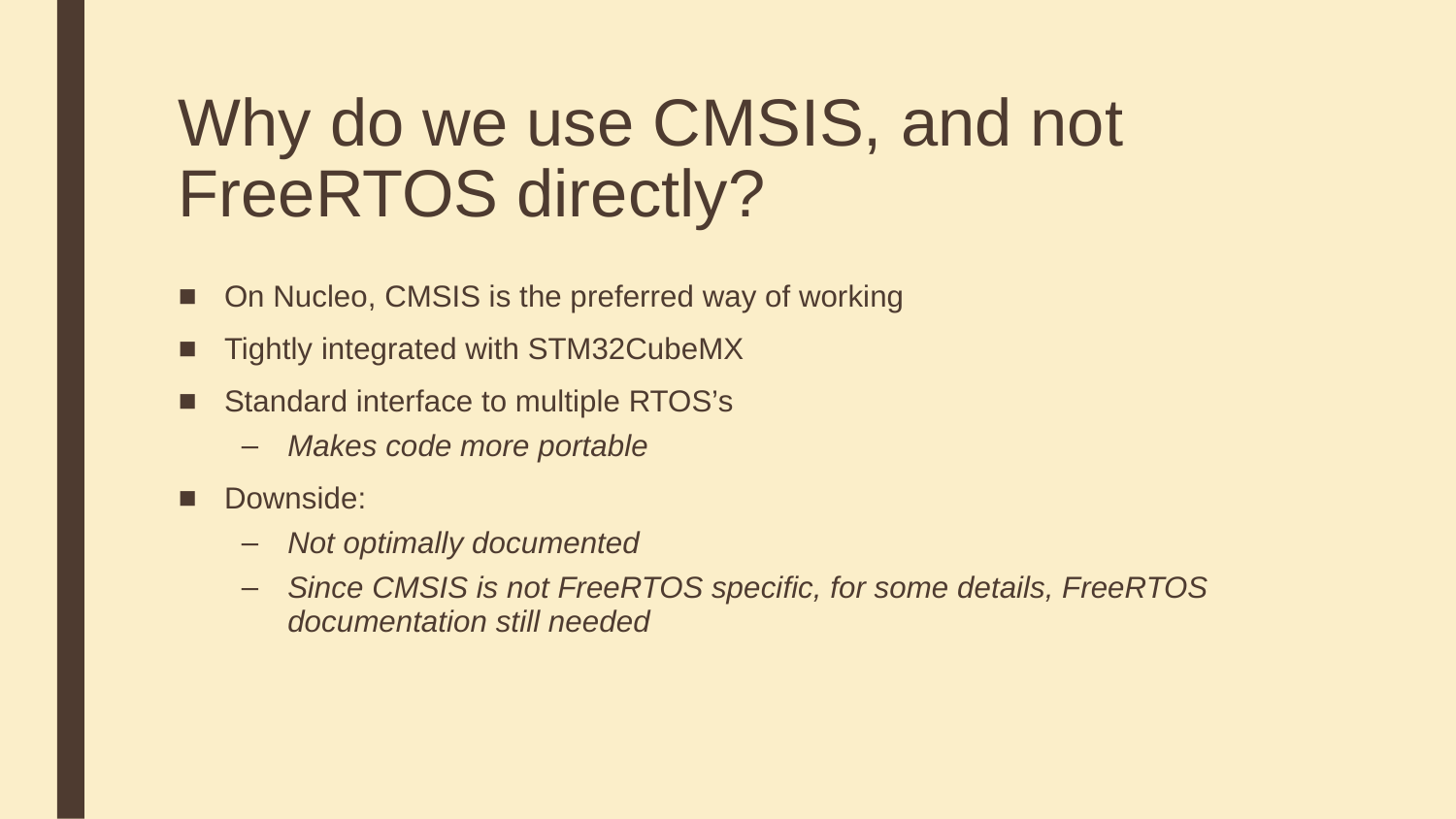

# Why do we use CMSIS, and not FreeRTOS directly?
On Nucleo, CMSIS is the preferred way of working
Tightly integrated with STM32CubeMX
Standard interface to multiple RTOS’s
Makes code more portable
Downside:
Not optimally documented
Since CMSIS is not FreeRTOS specific, for some details, FreeRTOS documentation still needed